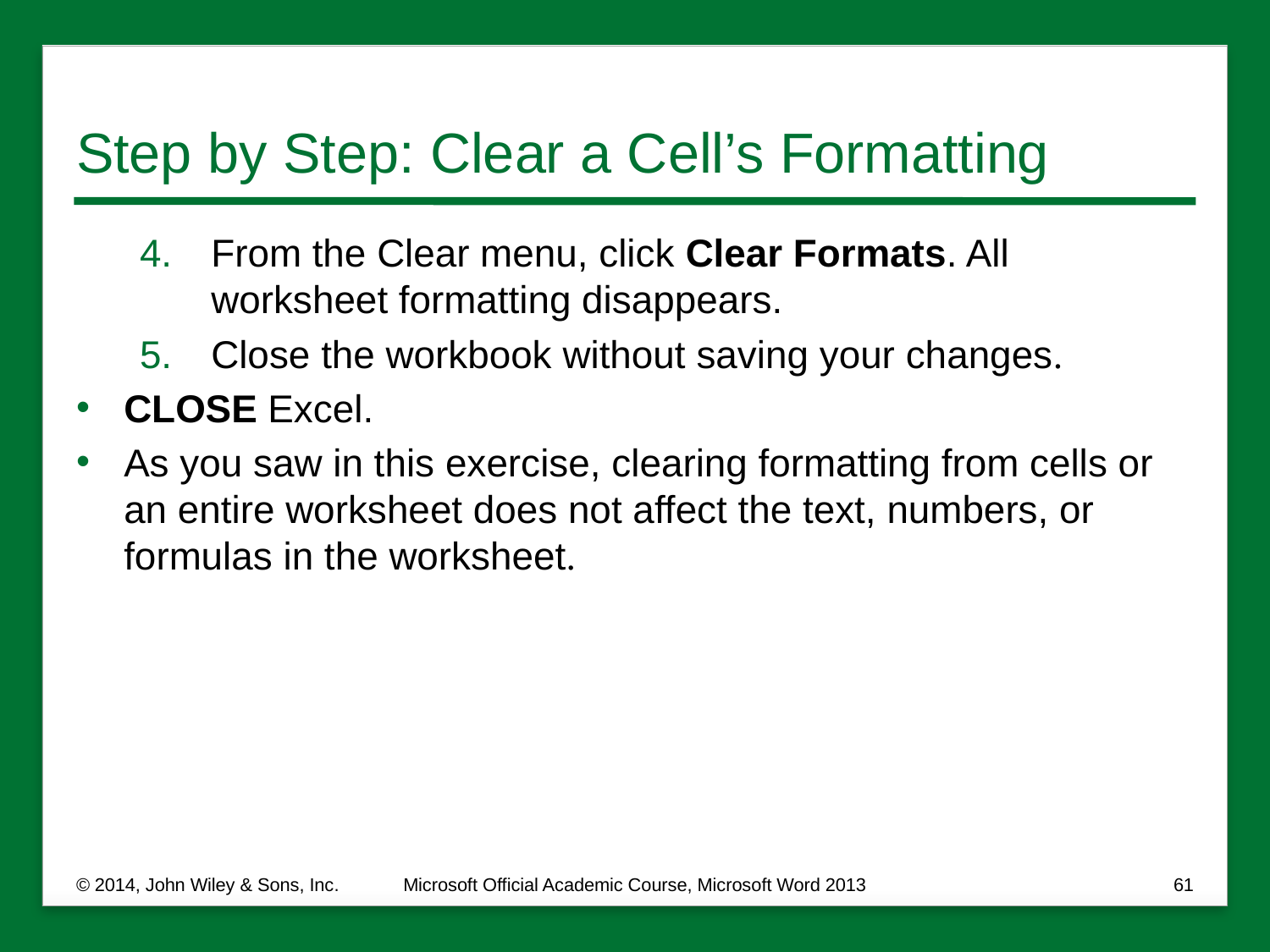

# Step by Step: Clear a Cell’s Formatting
From the Clear menu, click Clear Formats. All worksheet formatting disappears.
Close the workbook without saving your changes.
CLOSE Excel.
As you saw in this exercise, clearing formatting from cells or an entire worksheet does not affect the text, numbers, or formulas in the worksheet.
© 2014, John Wiley & Sons, Inc.
Microsoft Official Academic Course, Microsoft Word 2013
61